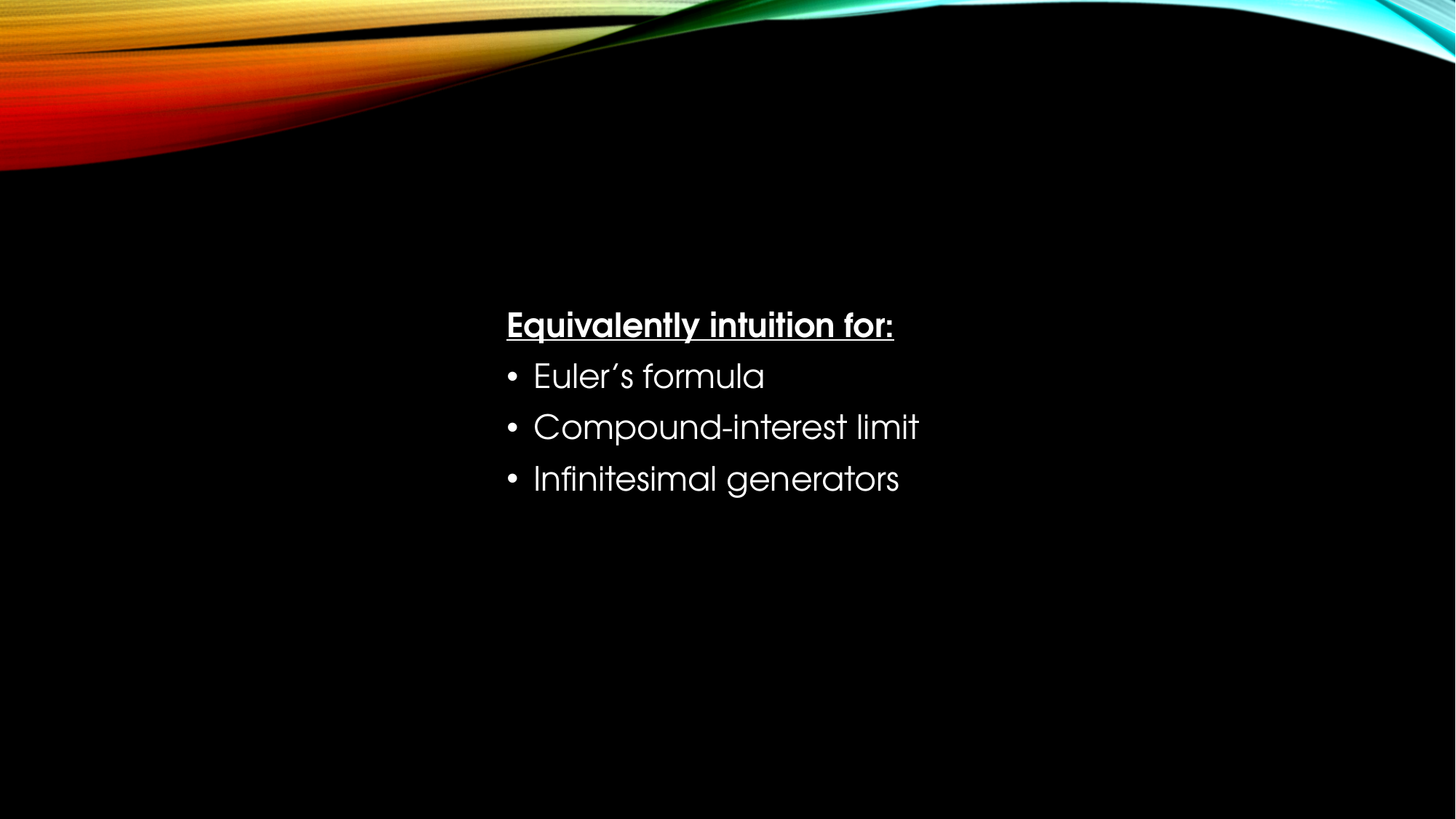

Equivalently intuition for:
Euler’s formula
Compound-interest limit
Infinitesimal generators